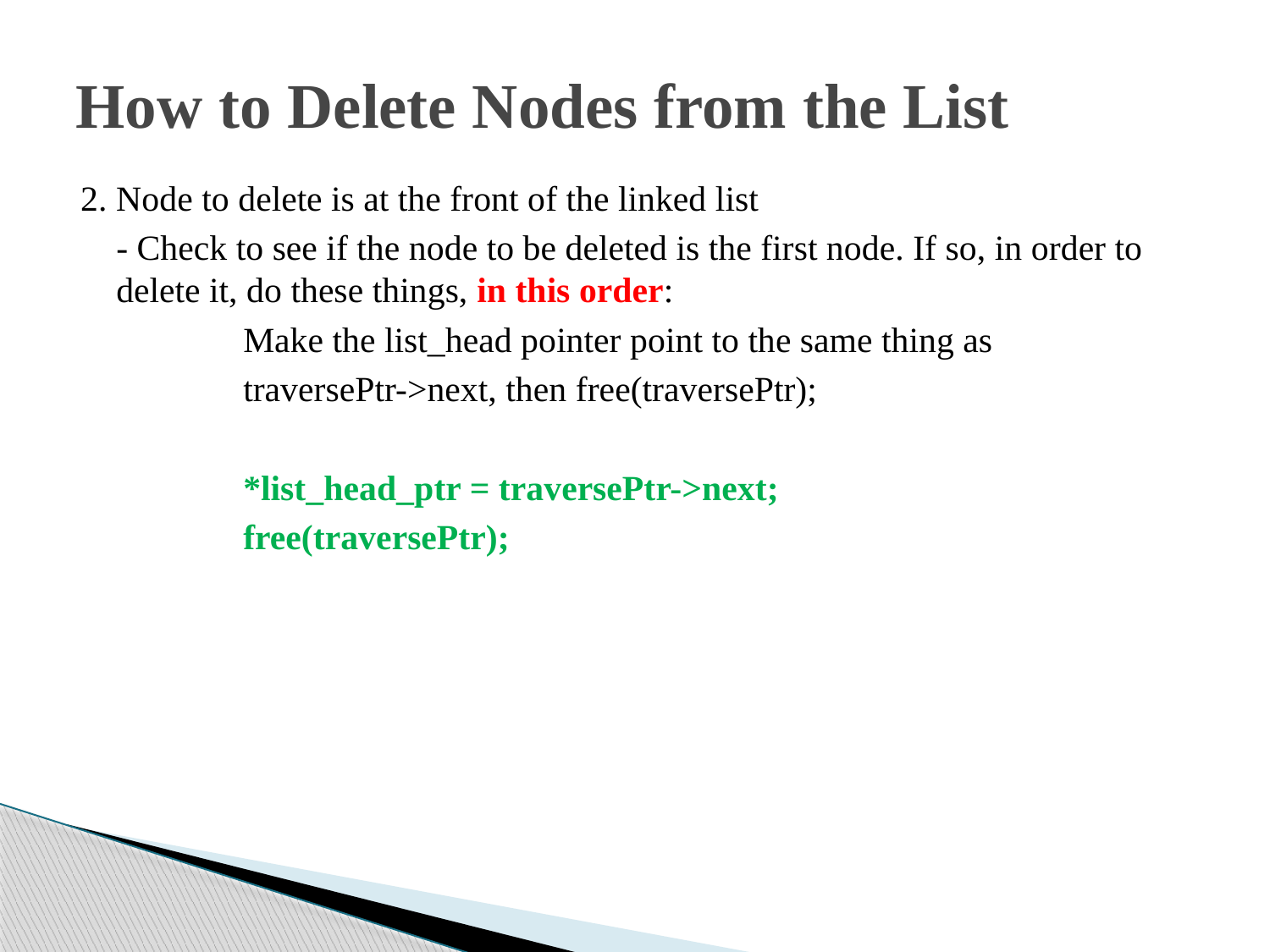

# How to Delete Nodes from the List
2. Node to delete is at the front of the linked list
	- Check to see if the node to be deleted is the first node. If so, in order to delete it, do these things, in this order:
		Make the list_head pointer point to the same thing as
		traversePtr->next, then free(traversePtr);

		*list_head_ptr = traversePtr->next;
		free(traversePtr);